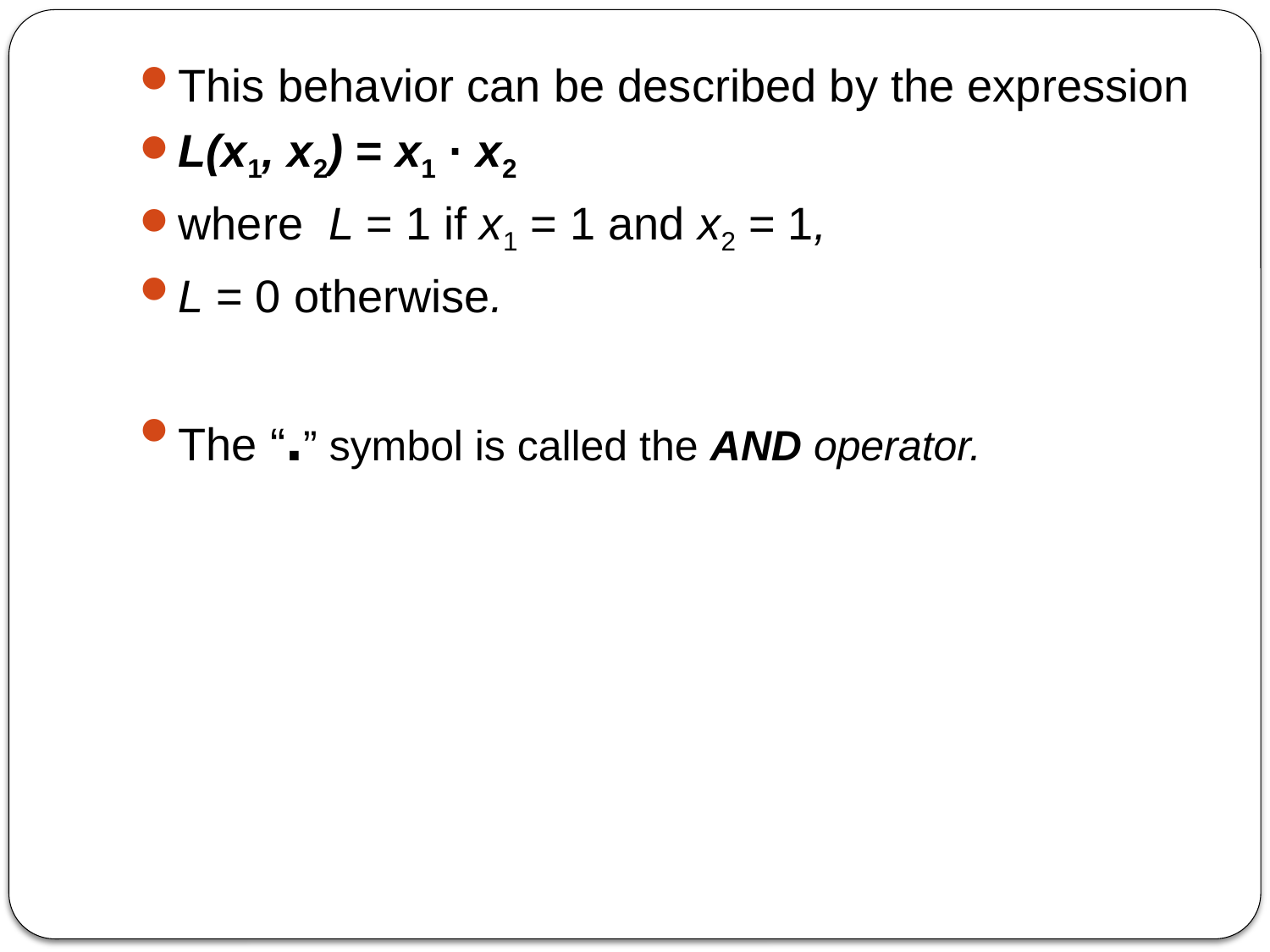

This behavior can be described by the expression
L(x1, x2) = x1 · x2
where  L = 1 if x1 = 1 and x2 = 1,
L = 0 otherwise.

The “.” symbol is called the AND operator.